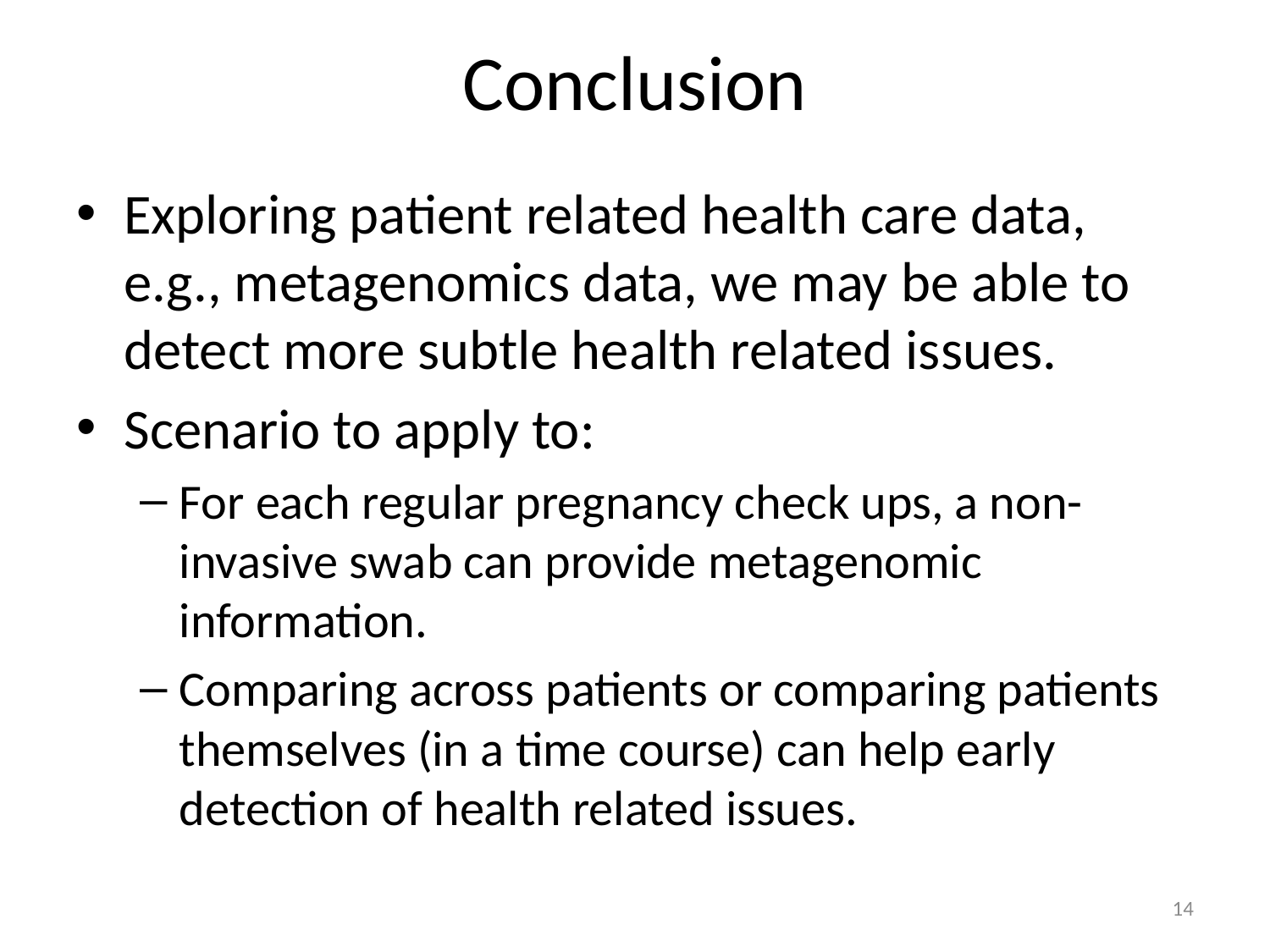

# Conclusion
Exploring patient related health care data, e.g., metagenomics data, we may be able to detect more subtle health related issues.
Scenario to apply to:
For each regular pregnancy check ups, a non-invasive swab can provide metagenomic information.
Comparing across patients or comparing patients themselves (in a time course) can help early detection of health related issues.
14